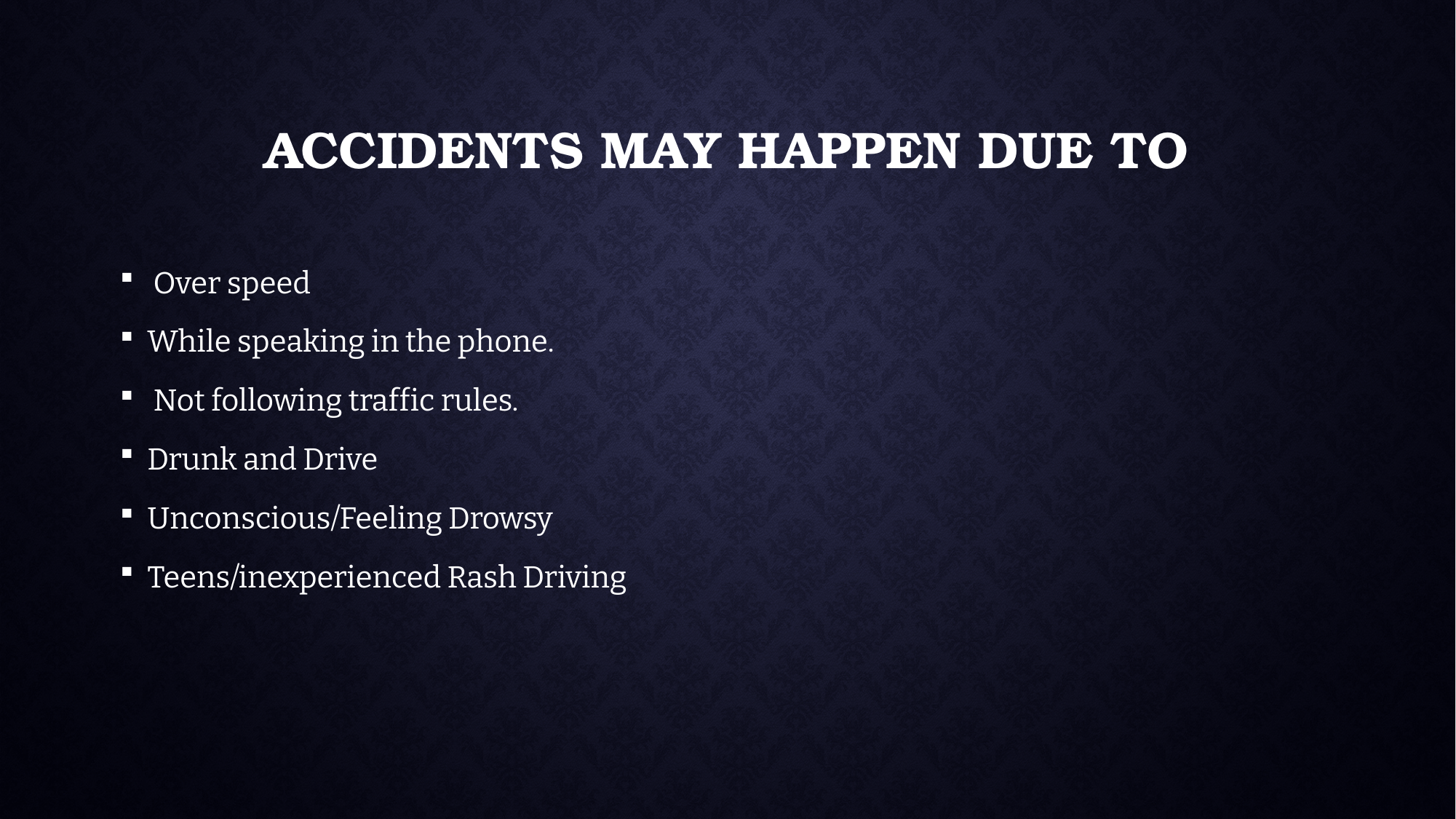

# Accidents may happen due to
 Over speed
While speaking in the phone.
 Not following traffic rules.
Drunk and Drive
Unconscious/Feeling Drowsy
Teens/inexperienced Rash Driving